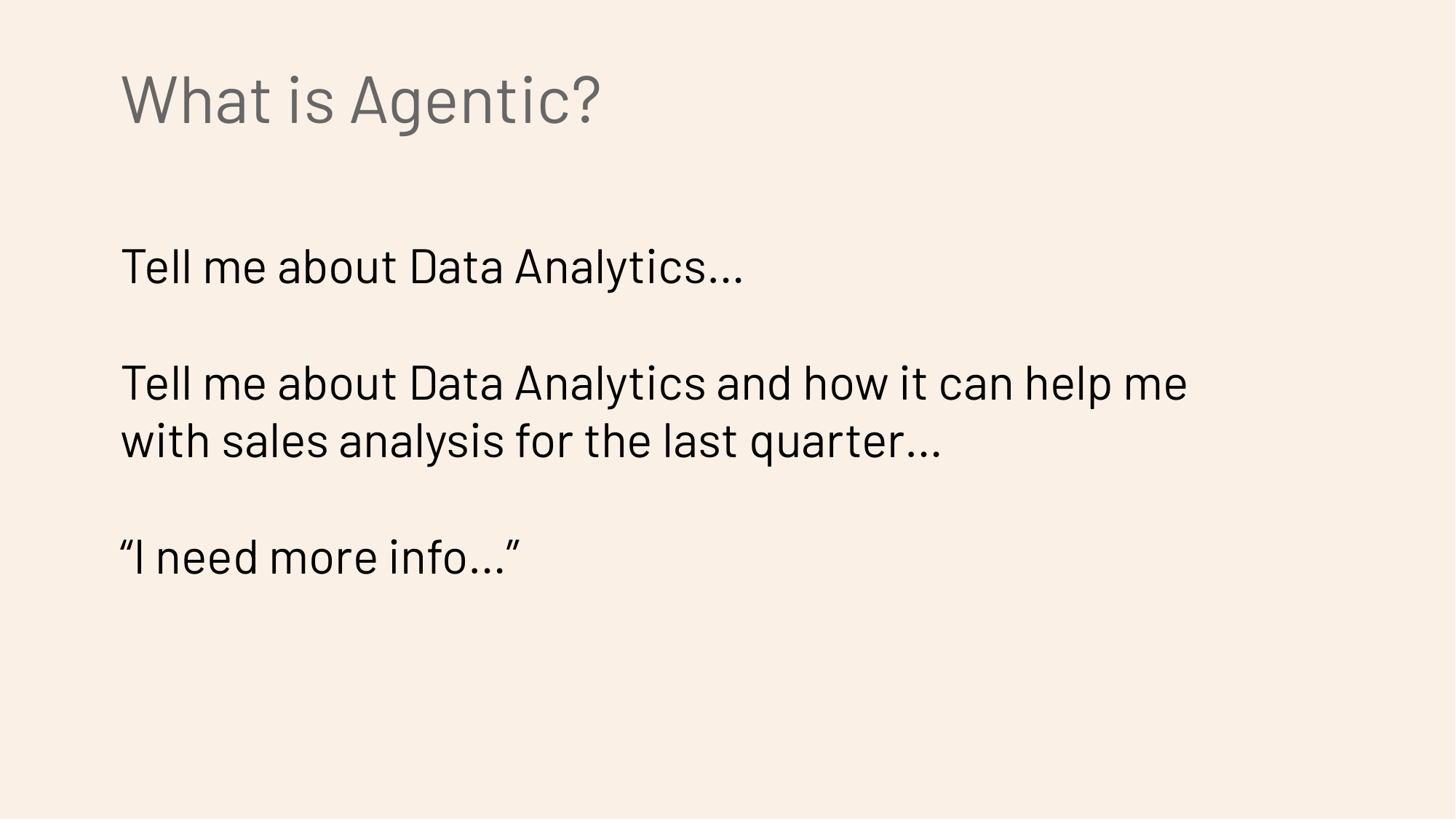

# What is Agentic?
Tell me about Data Analytics…

Tell me about Data Analytics and how it can help me with sales analysis for the last quarter…

“I need more info…”